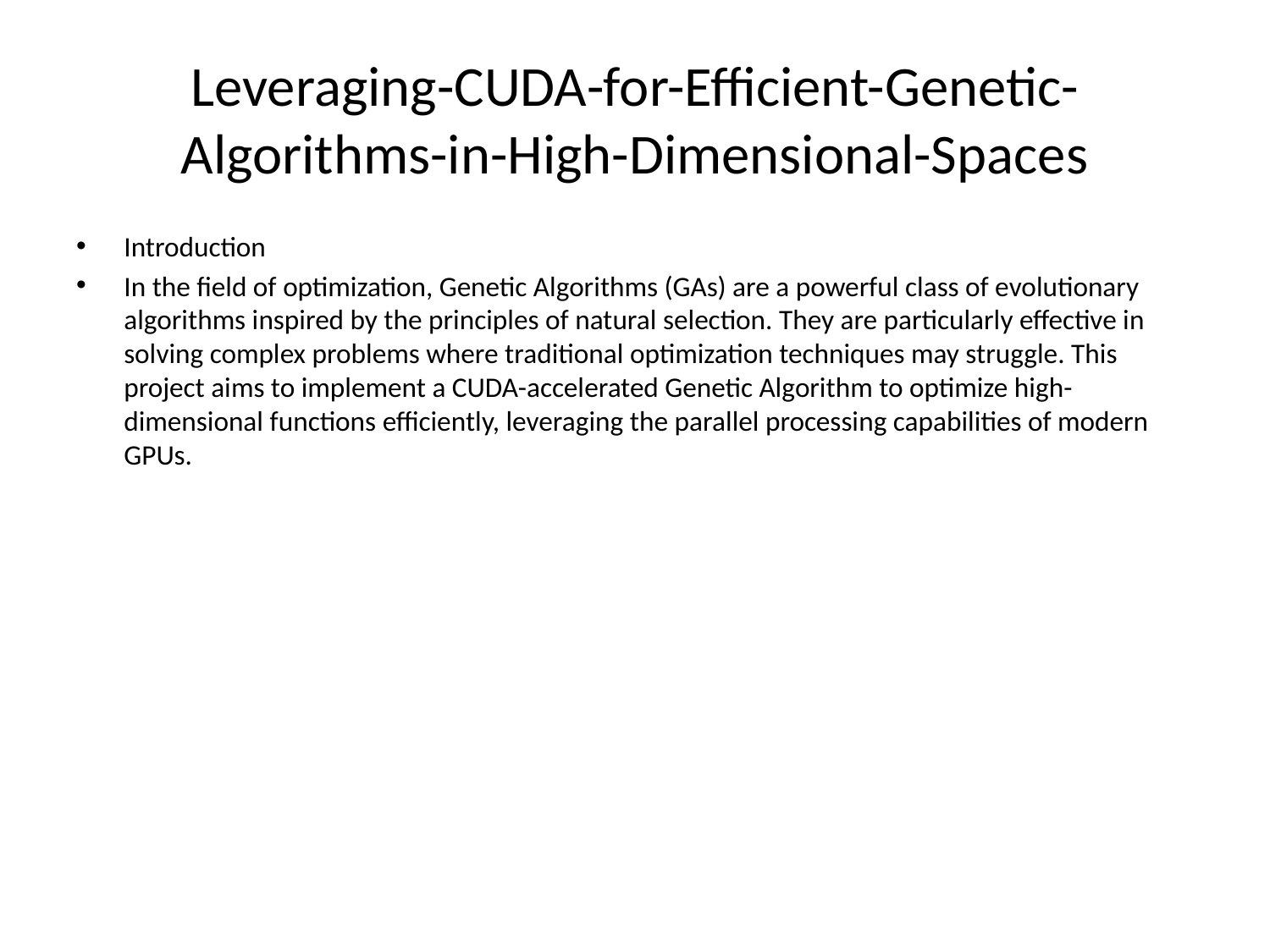

# Leveraging-CUDA-for-Efficient-Genetic-Algorithms-in-High-Dimensional-Spaces
Introduction
In the field of optimization, Genetic Algorithms (GAs) are a powerful class of evolutionary algorithms inspired by the principles of natural selection. They are particularly effective in solving complex problems where traditional optimization techniques may struggle. This project aims to implement a CUDA-accelerated Genetic Algorithm to optimize high-dimensional functions efficiently, leveraging the parallel processing capabilities of modern GPUs.